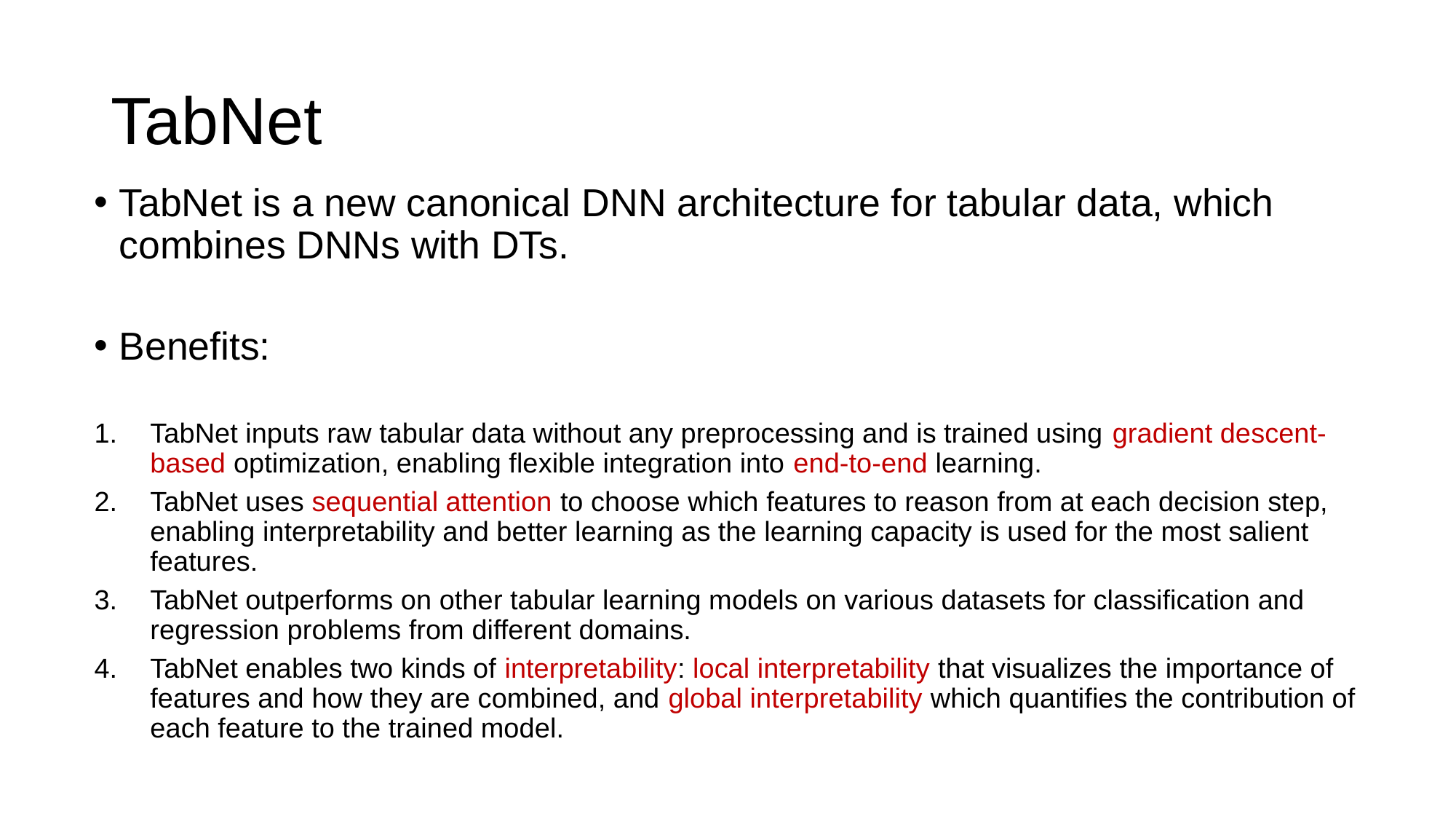

# TabNet
TabNet is a new canonical DNN architecture for tabular data, which combines DNNs with DTs.

Benefits:

TabNet inputs raw tabular data without any preprocessing and is trained using gradient descent-based optimization, enabling flexible integration into end-to-end learning.
TabNet uses sequential attention to choose which features to reason from at each decision step, enabling interpretability and better learning as the learning capacity is used for the most salient features.
TabNet outperforms on other tabular learning models on various datasets for classification and regression problems from different domains.
TabNet enables two kinds of interpretability: local interpretability that visualizes the importance of features and how they are combined, and global interpretability which quantifies the contribution of each feature to the trained model.